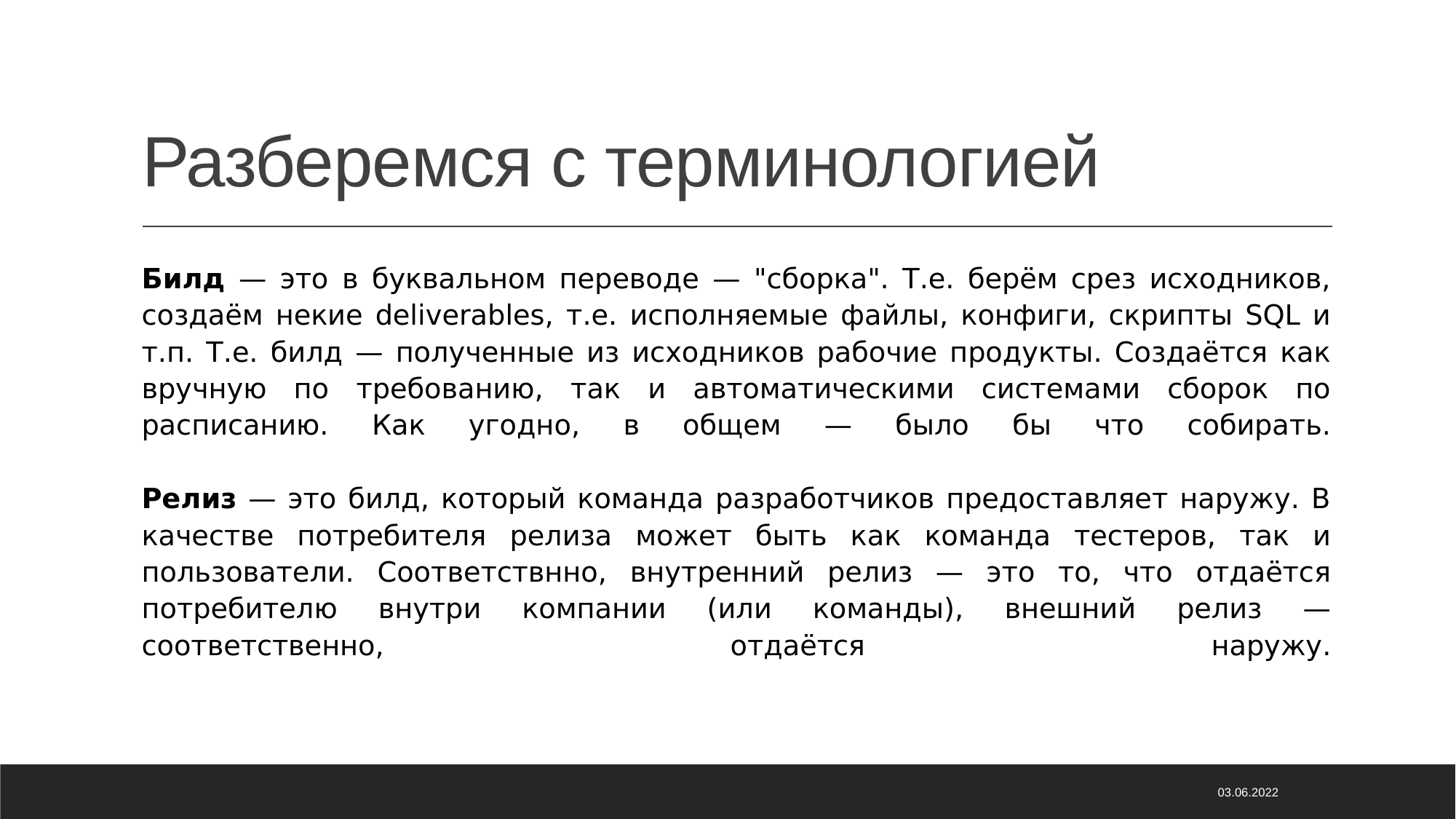

# Разберемся с терминологией
Билд — это в буквальном переводе — "сборка". Т.е. берём срез исходников, создаём некие deliverables, т.е. исполняемые файлы, конфиги, скрипты SQL и т.п. Т.е. билд — полученные из исходников рабочие продукты. Создаётся как вручную по требованию, так и автоматическими системами сборок по расписанию. Как угодно, в общем — было бы что собирать.
Релиз — это билд, который команда разработчиков предоставляет наружу. В качестве потребителя релиза может быть как команда тестеров, так и пользователи. Соответствнно, внутренний релиз — это то, что отдаётся потребителю внутри компании (или команды), внешний релиз — соответственно, отдаётся наружу.
03.06.2022